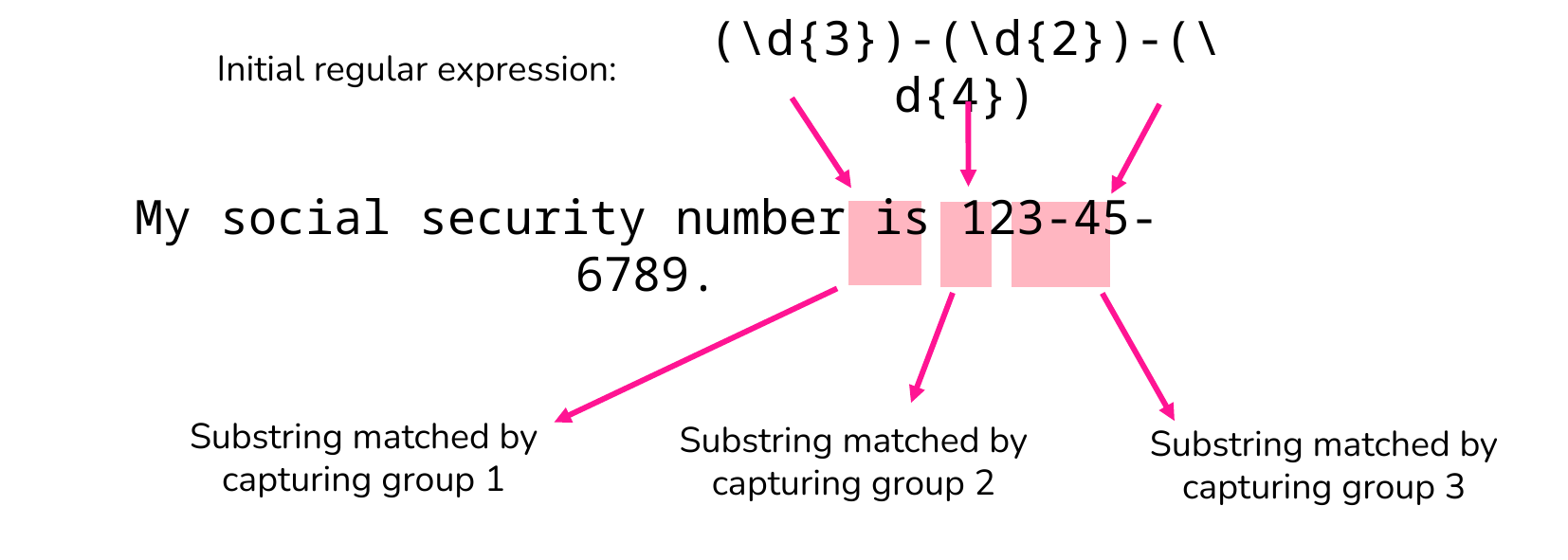

Initial regular expression:
(\d{3})-(\d{2})-(\d{4})

My social security number is 123-45-6789.

Substring matched by capturing group 1
Substring matched by capturing group 2
Substring matched by capturing group 3